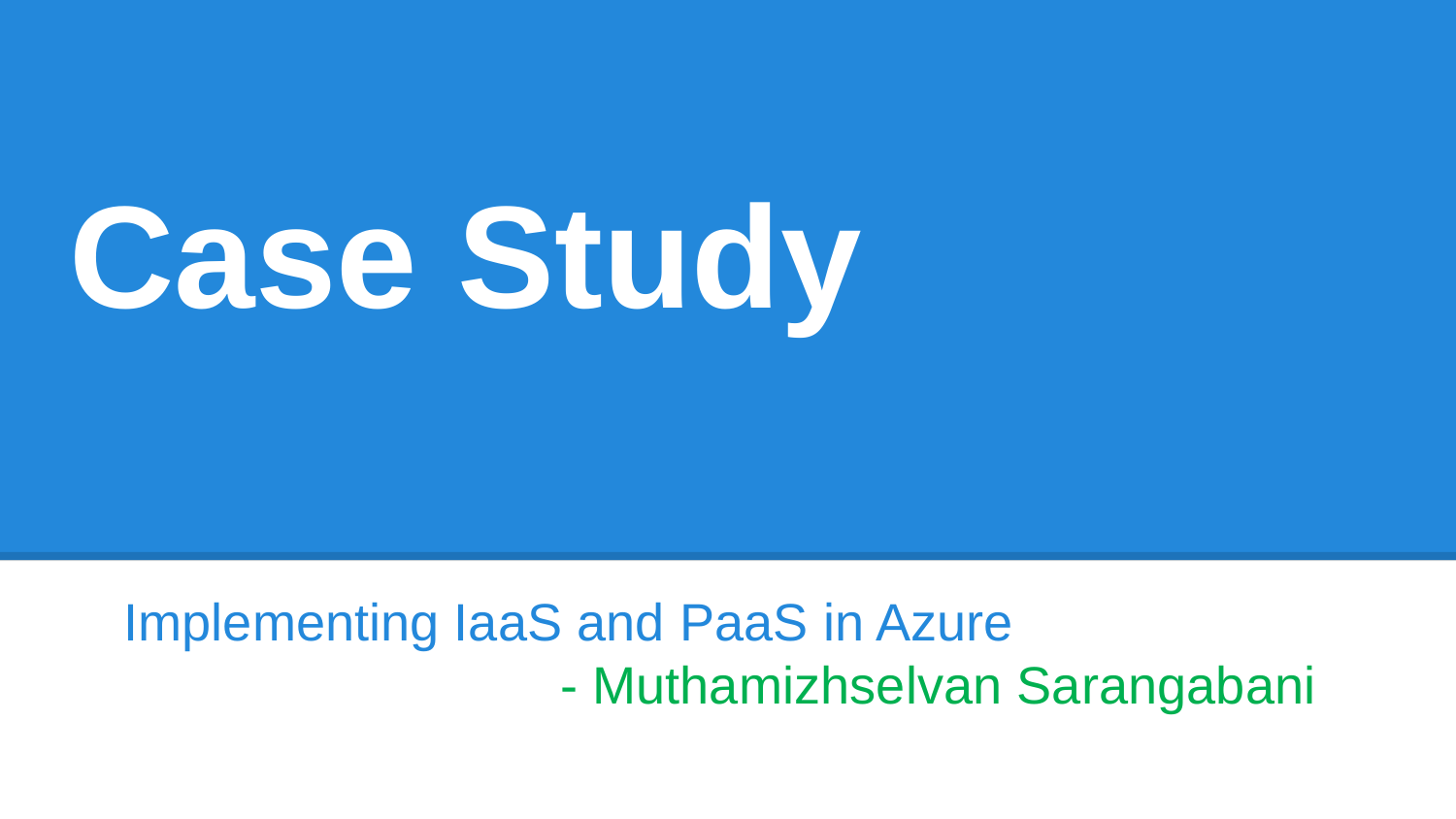

# Case Study
Implementing IaaS and PaaS in Azure
			- Muthamizhselvan Sarangabani